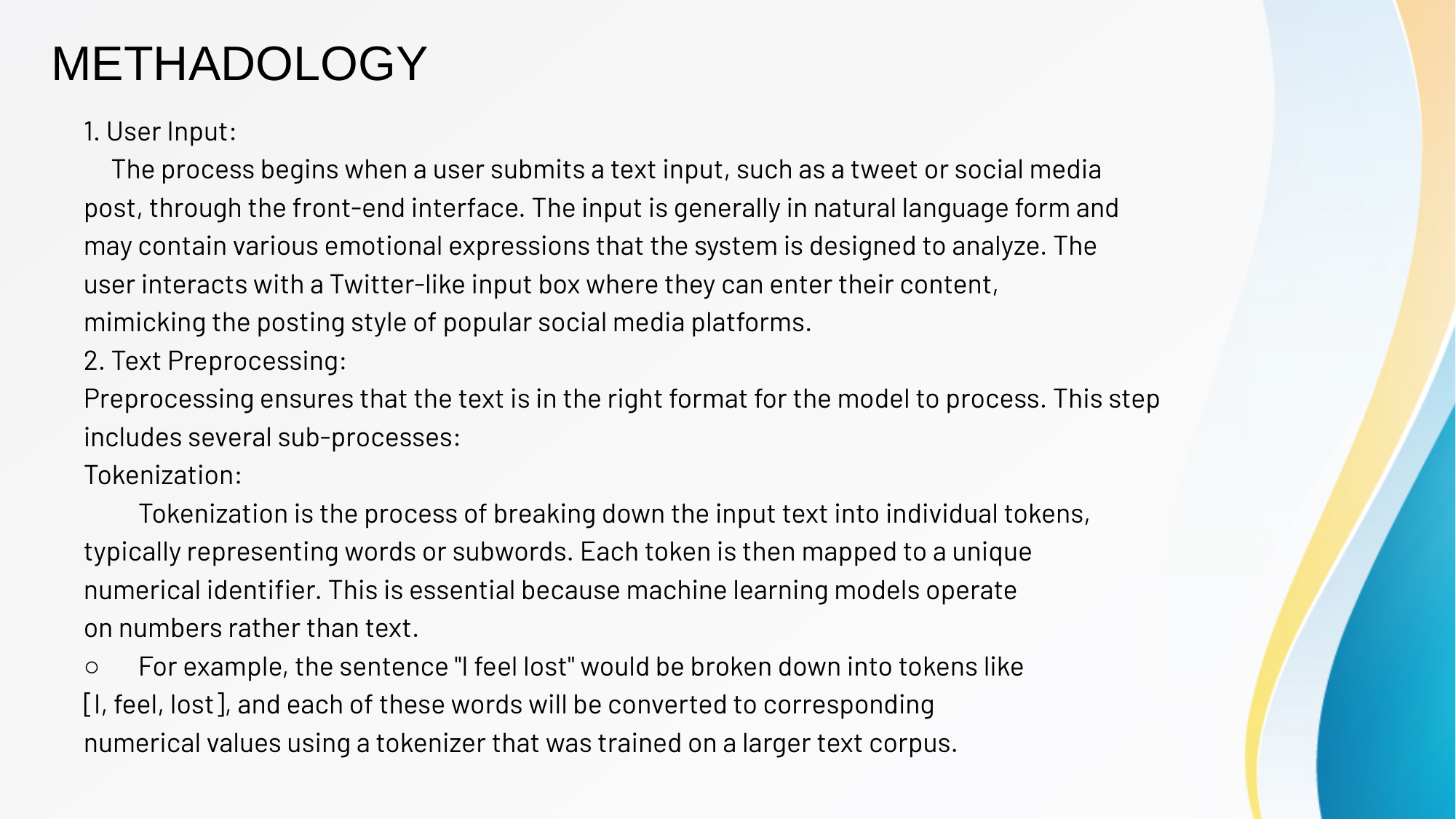

# METHADOLOGY
1. User Input:
     The process begins when a user submits a text input, such as a tweet or social media
post, through the front-end interface. The input is generally in natural language form and
may contain various emotional expressions that the system is designed to analyze. The
user interacts with a Twitter-like input box where they can enter their content,
mimicking the posting style of popular social media platforms.
2. Text Preprocessing:
Preprocessing ensures that the text is in the right format for the model to process. This step
includes several sub-processes:
Tokenization:
          Tokenization is the process of breaking down the input text into individual tokens,
typically representing words or subwords. Each token is then mapped to a unique
numerical identifier. This is essential because machine learning models operate
on numbers rather than text.
○       For example, the sentence "I feel lost" would be broken down into tokens like
[I, feel, lost], and each of these words will be converted to corresponding
numerical values using a tokenizer that was trained on a larger text corpus.